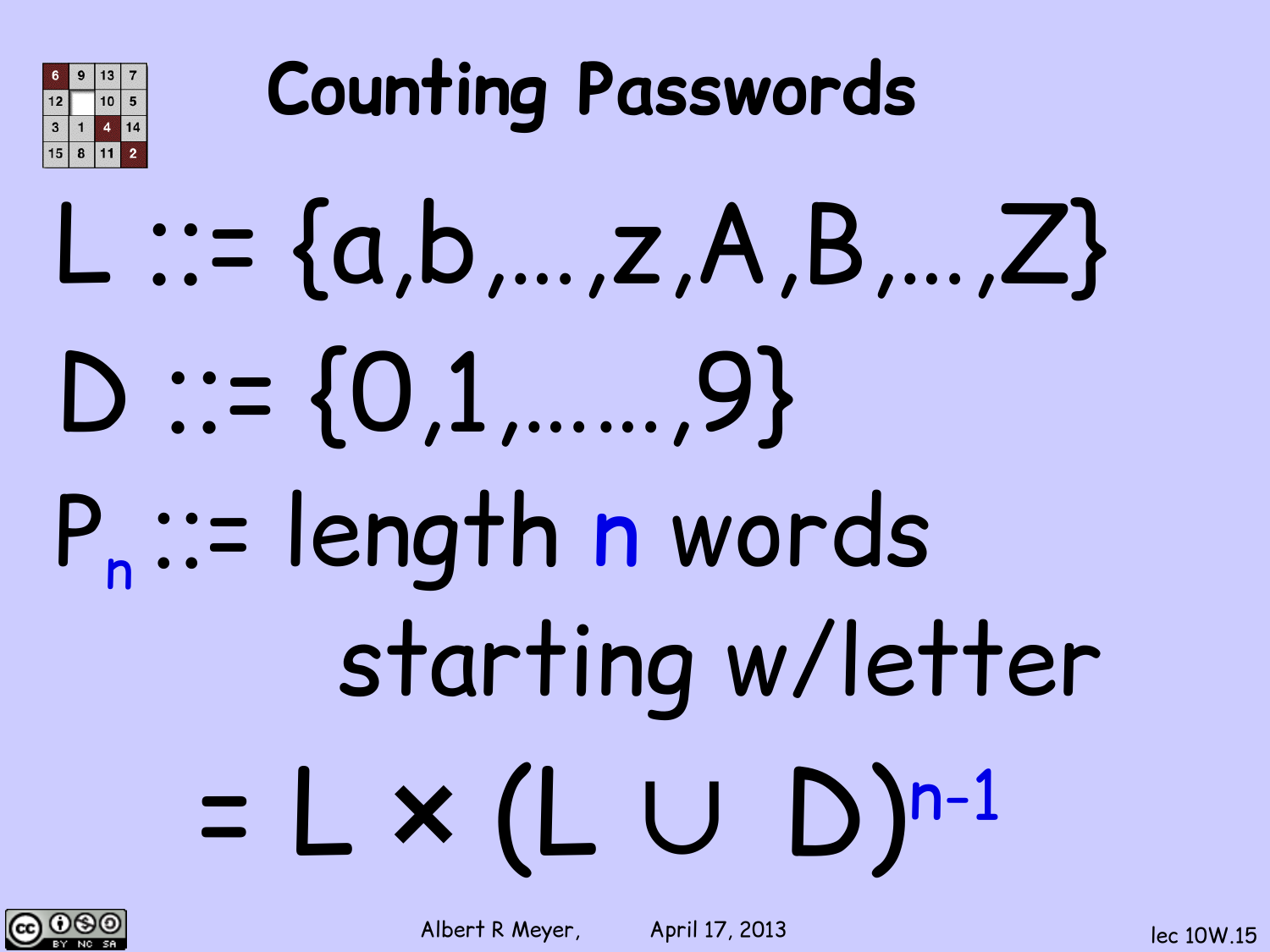

# Counting Passwords
L ::= {a,b,…,z,A,B,…,Z}
D ::= {0,1,……,9}
Pn ::= length n words
          starting w/letter
     = L × (L ∪ D)n-1
lec 10W.15